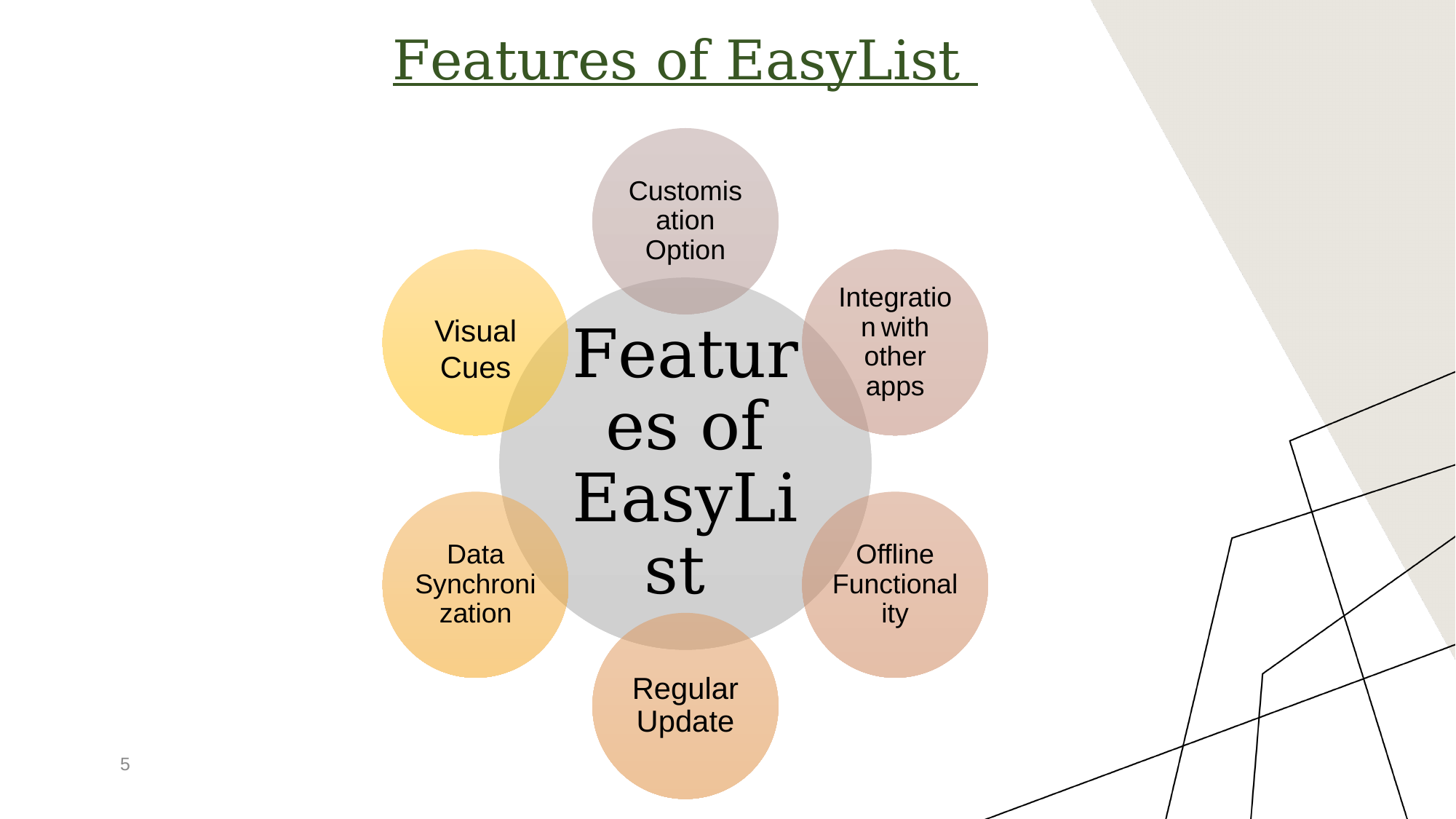

Features of EasyList
Features of EasyList
Customisation Option
Integration with other apps
Offline Functionality
Regular Update
Data Synchronization
Visual Cues
5